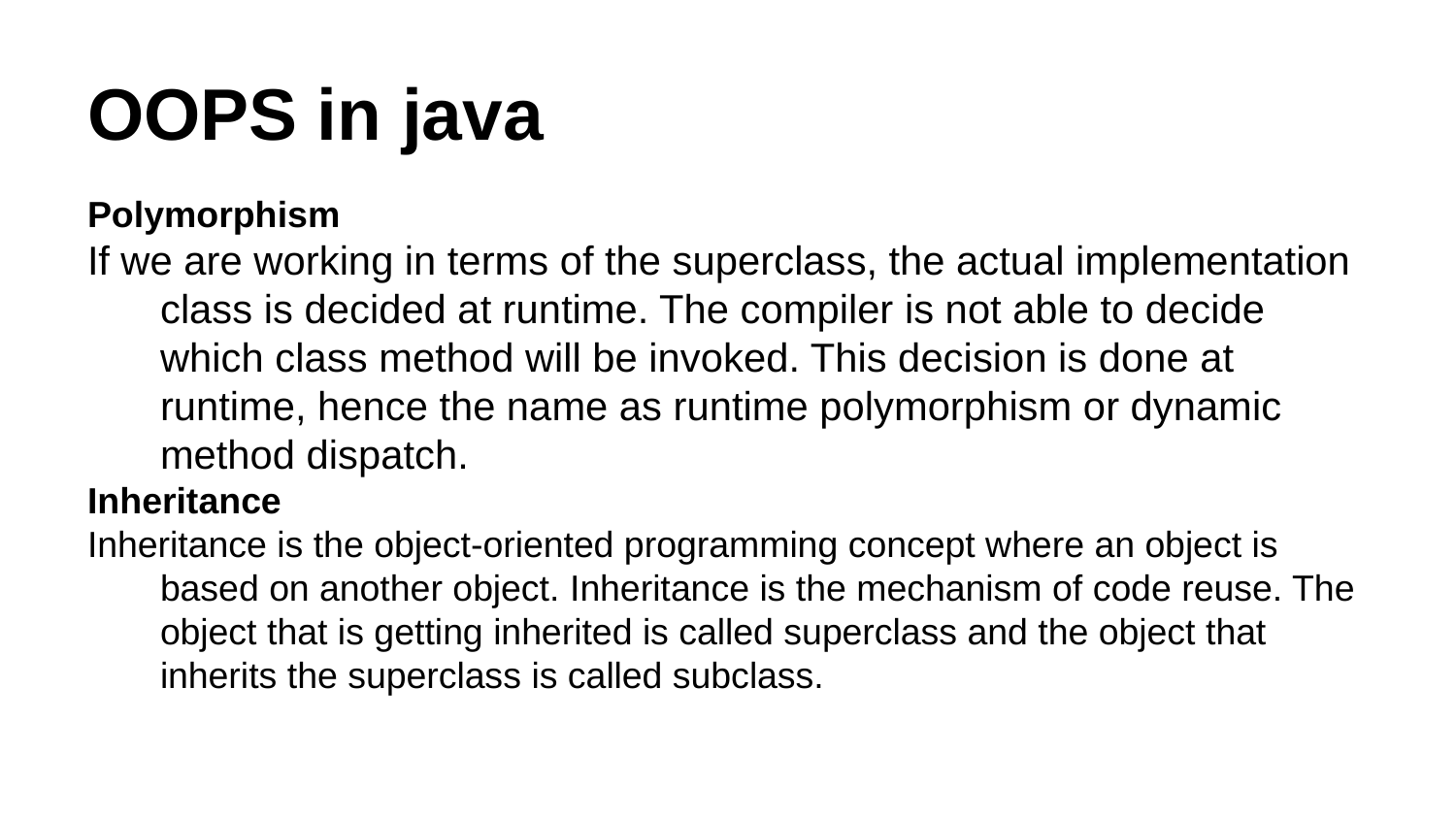

# OOPS in java
Polymorphism
If we are working in terms of the superclass, the actual implementation class is decided at runtime. The compiler is not able to decide which class method will be invoked. This decision is done at runtime, hence the name as runtime polymorphism or dynamic method dispatch.
Inheritance
Inheritance is the object-oriented programming concept where an object is based on another object. Inheritance is the mechanism of code reuse. The object that is getting inherited is called superclass and the object that inherits the superclass is called subclass.